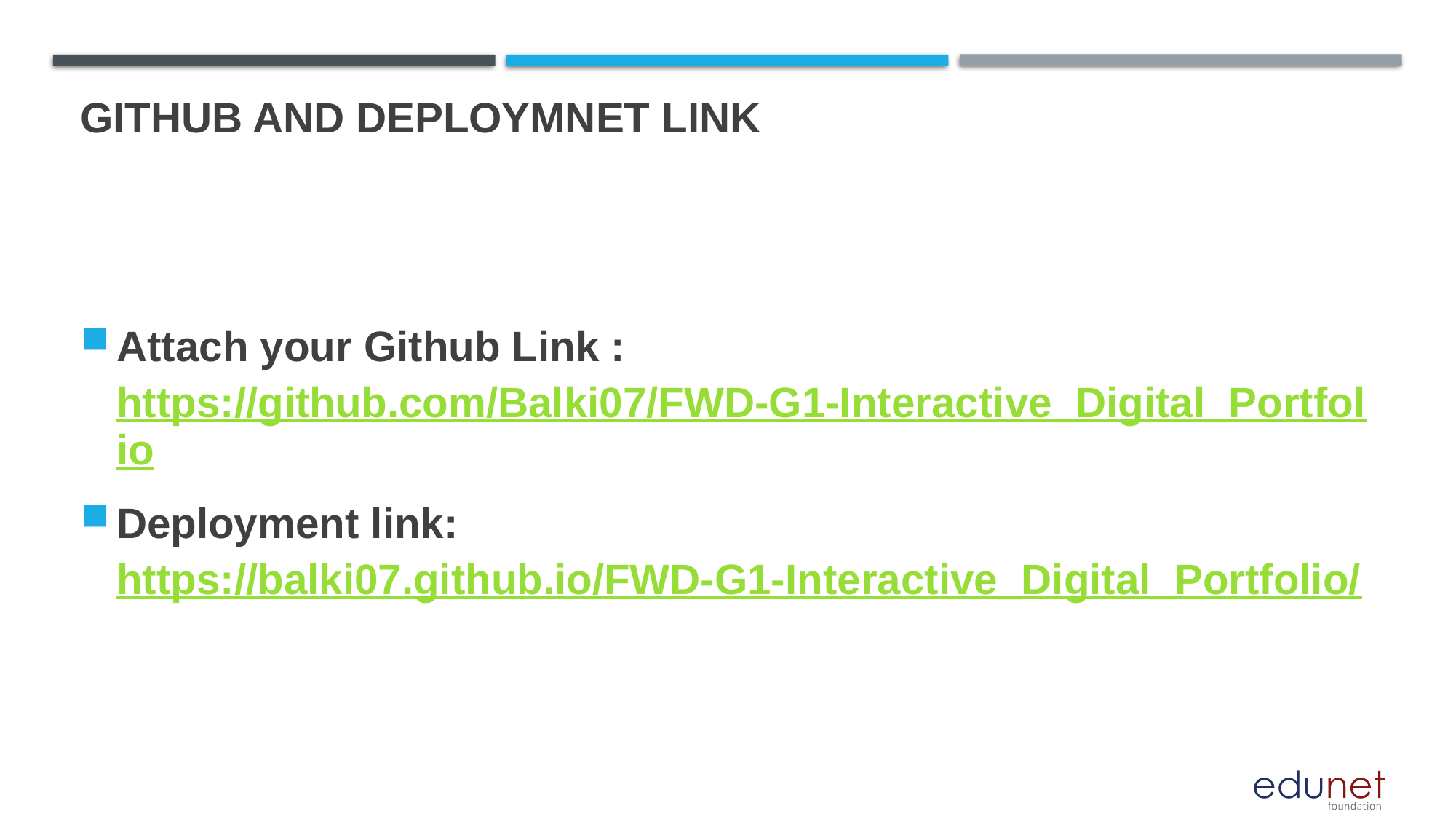

# GITHUB AND DEPLOYMNET LINK
Attach your Github Link : https://github.com/Balki07/FWD-G1-Interactive_Digital_Portfolio
Deployment link: https://balki07.github.io/FWD-G1-Interactive_Digital_Portfolio/